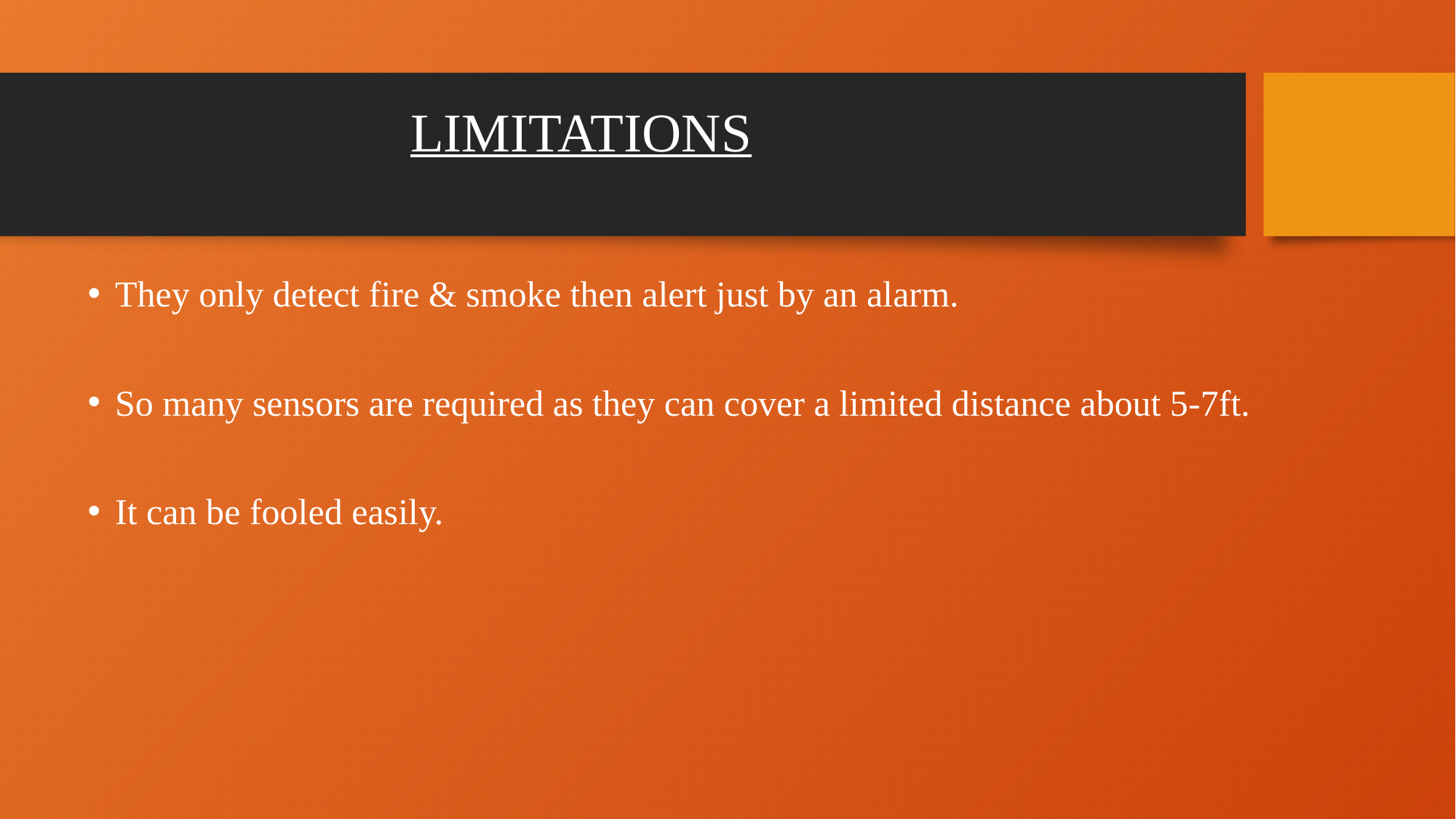

# LIMITATIONS

They only detect fire & smoke then alert just by an alarm.

So many sensors are required as they can cover a limited distance about 5-7ft.

It can be fooled easily.